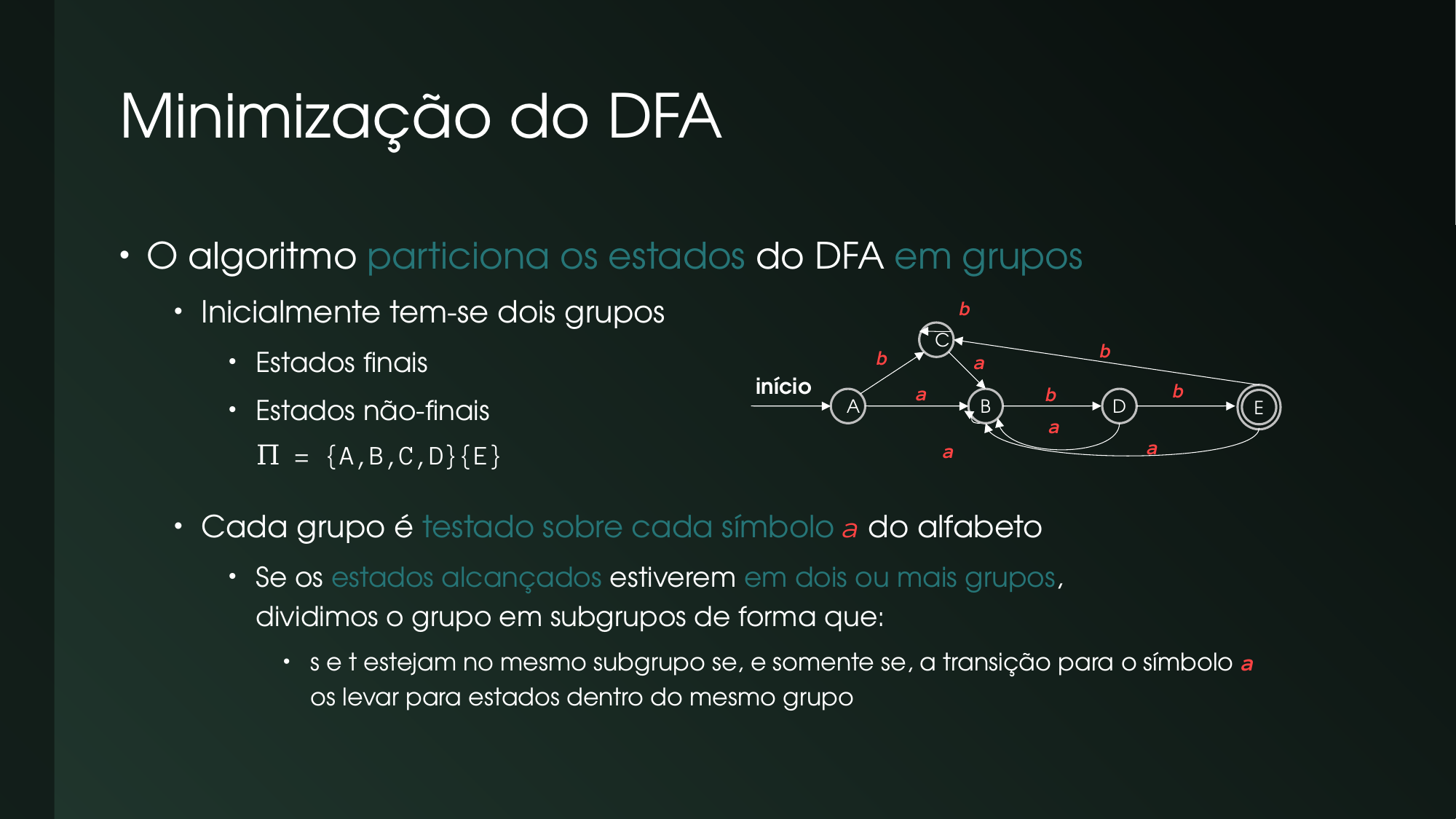

# Minimização do DFA
O algoritmo particiona os estados do DFA em grupos
Inicialmente tem-se dois grupos
Estados finais
Estados não-finais

Cada grupo é testado sobre cada símbolo a do alfabeto
Se os estados alcançados estiverem em dois ou mais grupos,
dividimos o grupo em subgrupos de forma que:
s e t estejam no mesmo subgrupo se, e somente se, a transição para o símbolo a
os levar para estados dentro do mesmo grupo
b
C
b
b
a
início
b
a
b

E
A
B
D
a
a
a
Π = {A,B,C,D}{E}